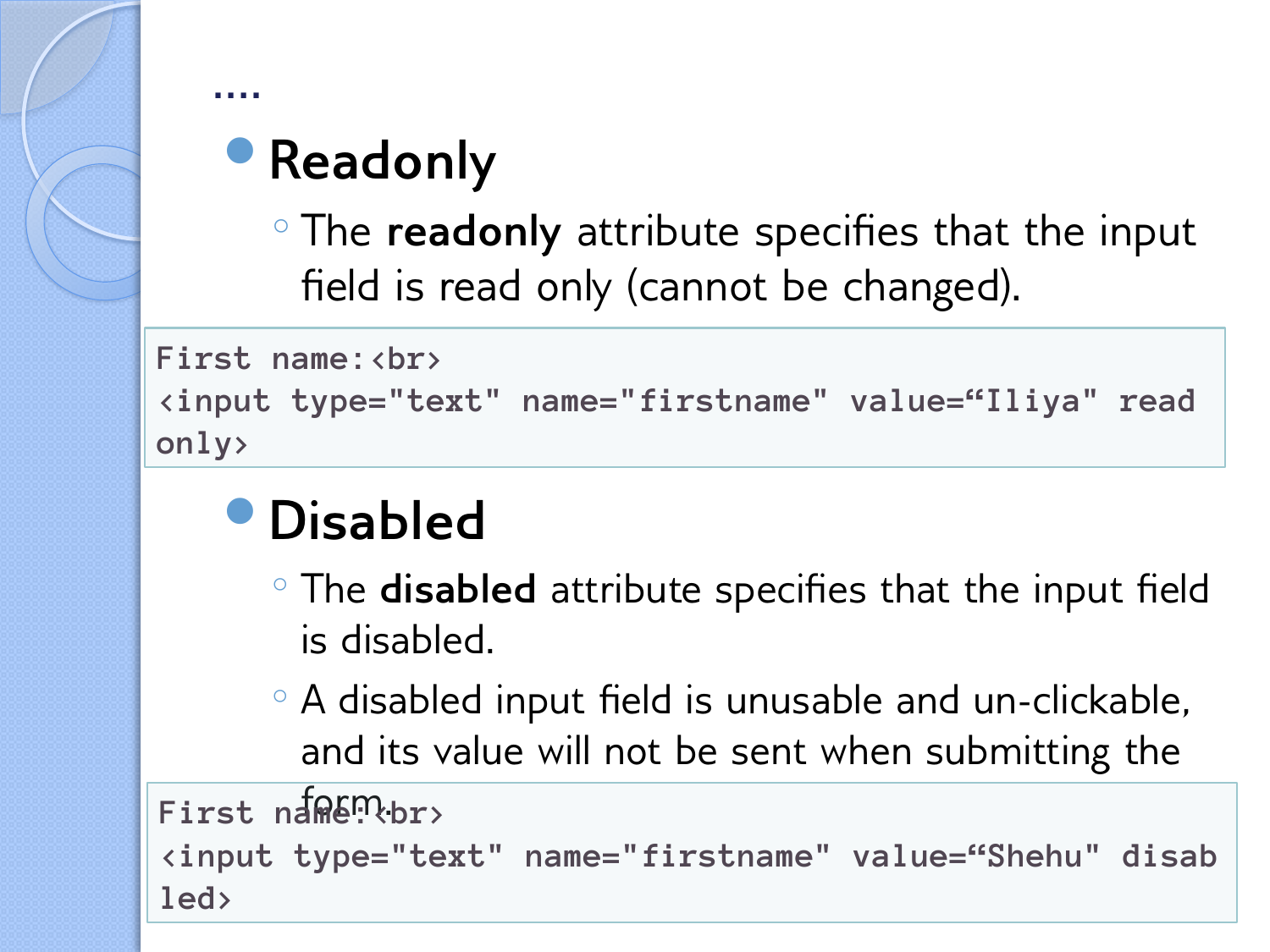

# ….
Readonly
The readonly attribute specifies that the input field is read only (cannot be changed).

Disabled
The disabled attribute specifies that the input field is disabled.
A disabled input field is unusable and un-clickable, and its value will not be sent when submitting the form.
First name:<br>
<input type="text" name="firstname" value=“Iliya" readonly>
First name:<br>
<input type="text" name="firstname" value=“Shehu" disabled>